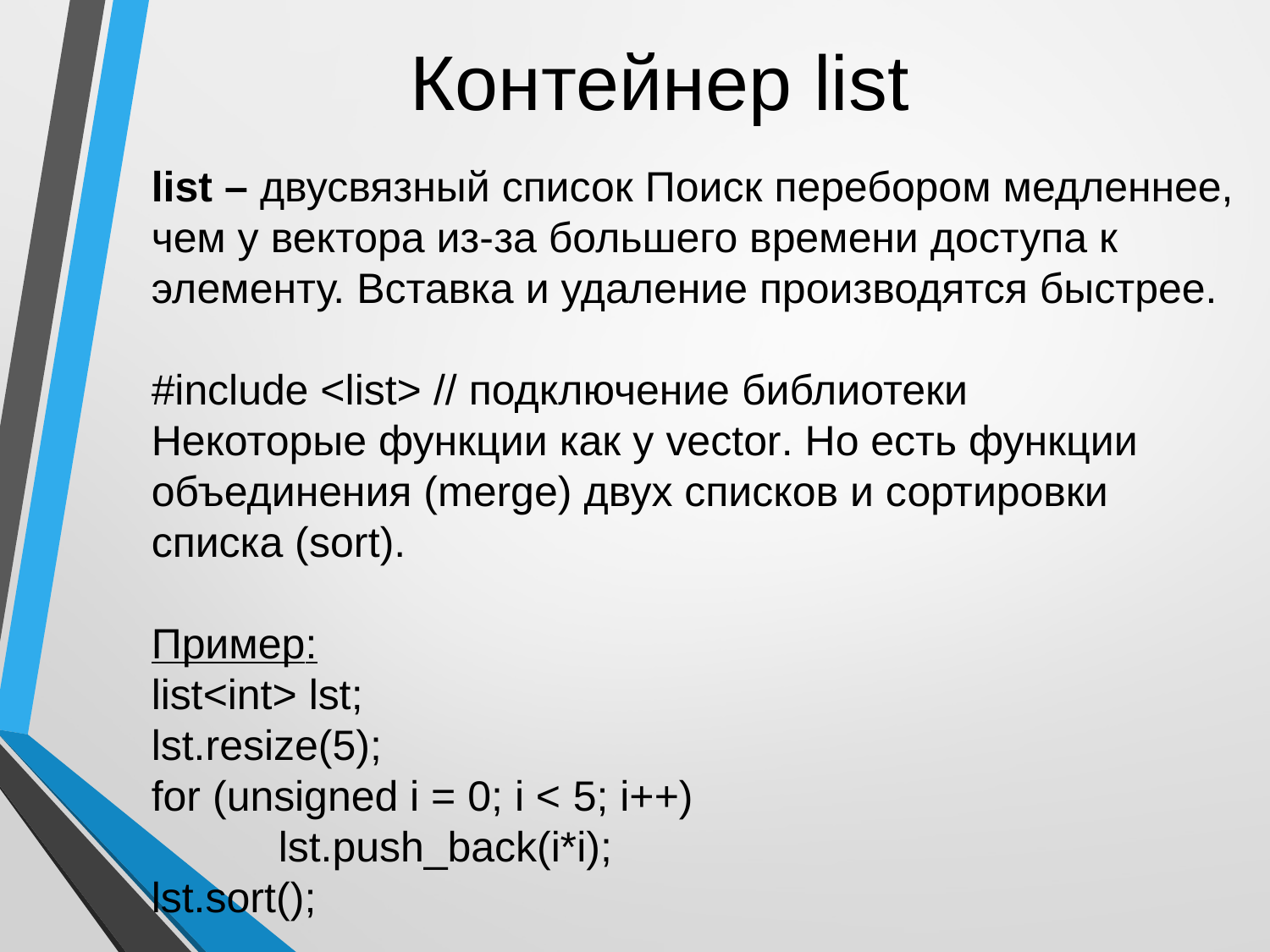

# Контейнер list
list – двусвязный список Поиск перебором медленнее, чем у вектора из-за большего времени доступа к элементу. Вставка и удаление производятся быстрее.

#include <list> // подключение библиотеки
Некоторые функции как у vector. Но есть функции объединения (merge) двух списков и сортировки списка (sort).

Пример:
list<int> lst;
lst.resize(5);
for (unsigned i = 0; i < 5; i++)
	lst.push_back(i*i);
lst.sort();